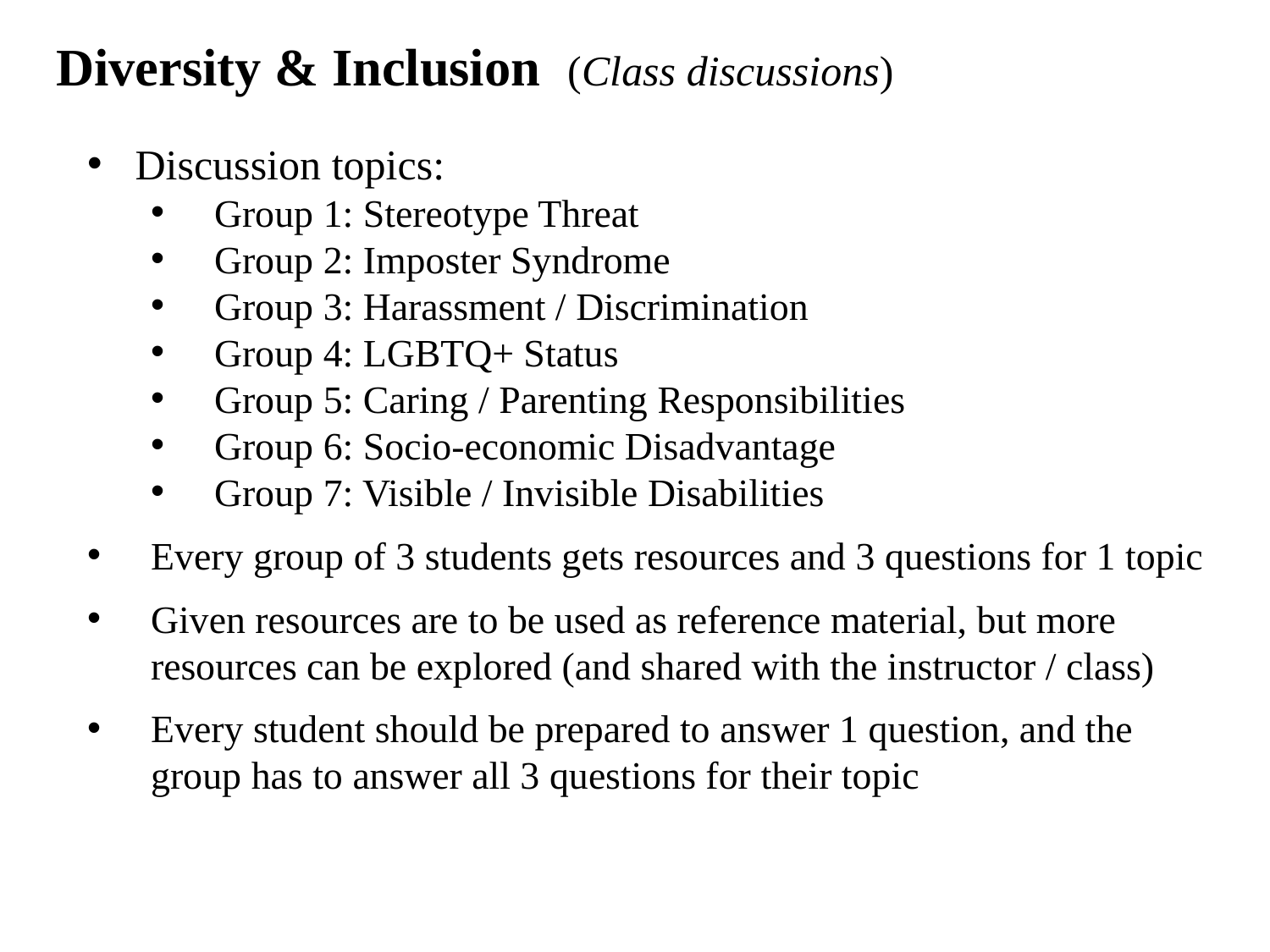

Diversity & Inclusion  (Class discussions)
Discussion topics:
Group 1: Stereotype Threat
Group 2: Imposter Syndrome
Group 3: Harassment / Discrimination
Group 4: LGBTQ+ Status
Group 5: Caring / Parenting Responsibilities
Group 6: Socio-economic Disadvantage
Group 7: Visible / Invisible Disabilities

Every group of 3 students gets resources and 3 questions for 1 topic

Given resources are to be used as reference material, but more resources can be explored (and shared with the instructor / class)

Every student should be prepared to answer 1 question, and the group has to answer all 3 questions for their topic